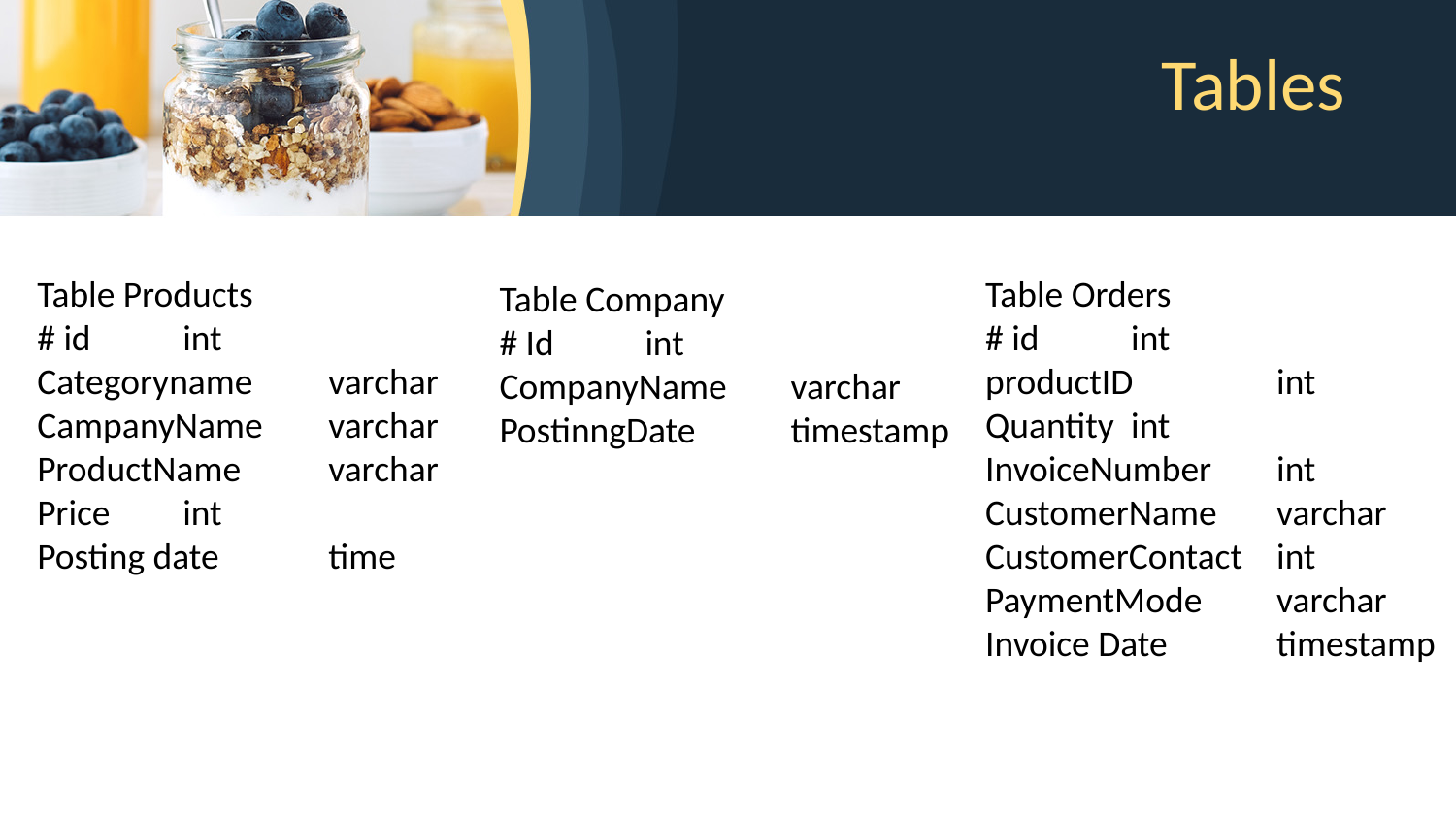

# Tables
Table Products
# id 	int
Categoryname	varchar
CampanyName	varchar
ProductName	varchar
Price	int
Posting date 	time

Table Orders
# id 	int
productID	int
Quantity	int
InvoiceNumber	int
CustomerName	varchar
CustomerContact	int
PaymentMode	varchar
Invoice Date	timestamp
Table Company
# Id	int
CompanyName	varchar
PostinngDate	timestamp